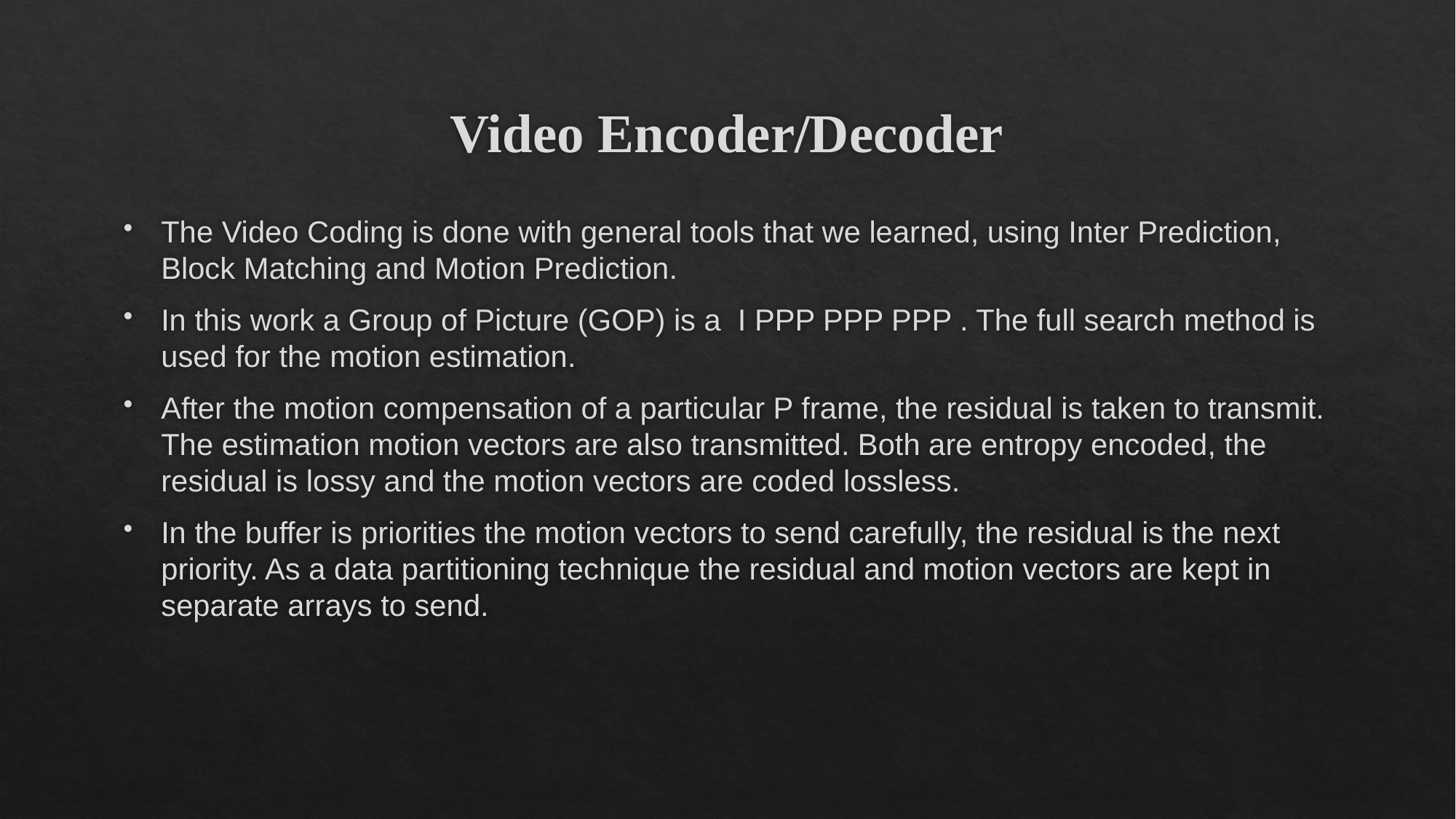

# Video Encoder/Decoder
The Video Coding is done with general tools that we learned, using Inter Prediction, Block Matching and Motion Prediction.
In this work a Group of Picture (GOP) is a  I PPP PPP PPP . The full search method is used for the motion estimation.
After the motion compensation of a particular P frame, the residual is taken to transmit. The estimation motion vectors are also transmitted. Both are entropy encoded, the residual is lossy and the motion vectors are coded lossless.
In the buffer is priorities the motion vectors to send carefully, the residual is the next priority. As a data partitioning technique the residual and motion vectors are kept in separate arrays to send.